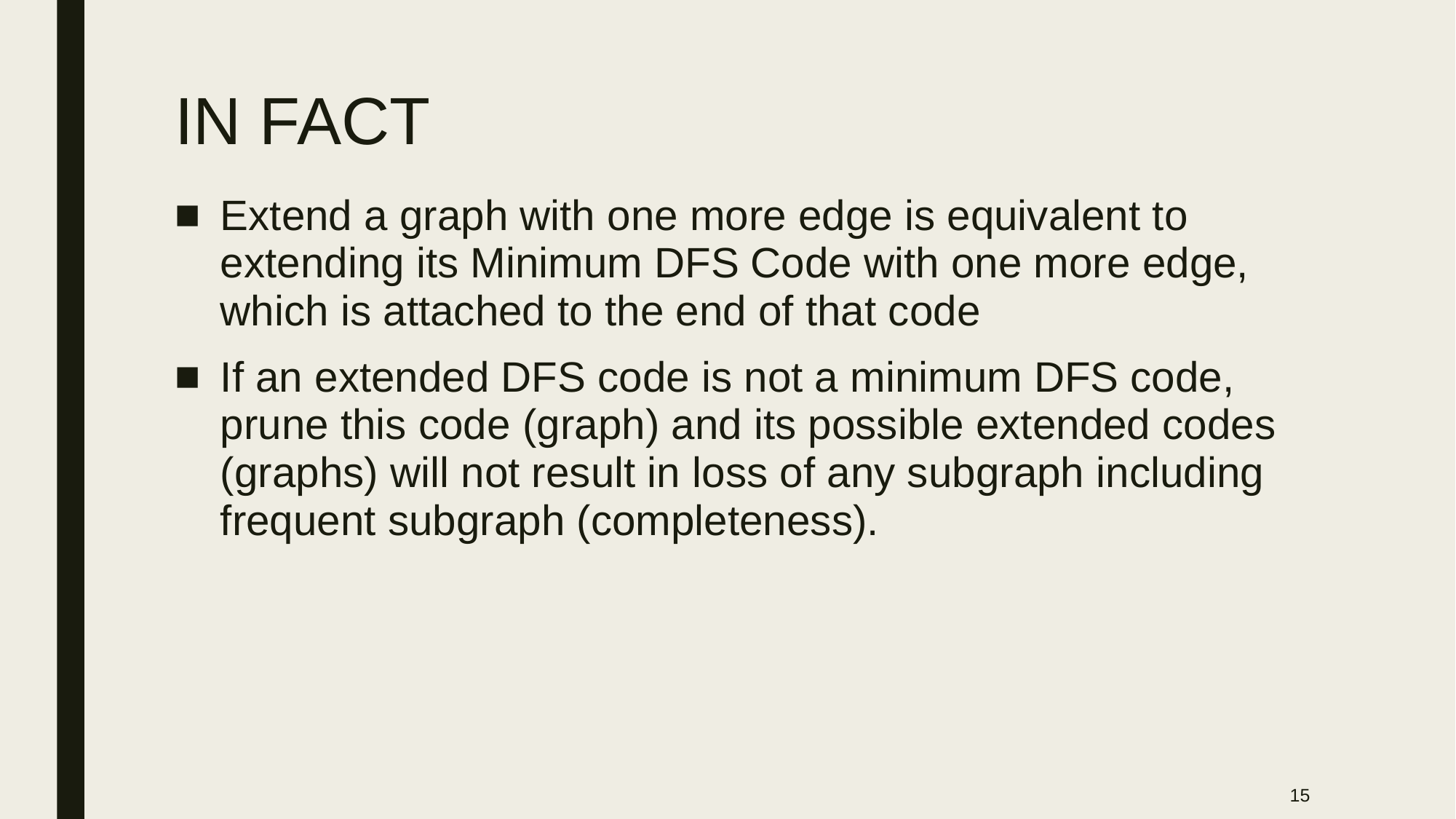

# IN FACT
Extend a graph with one more edge is equivalent to extending its Minimum DFS Code with one more edge, which is attached to the end of that code
If an extended DFS code is not a minimum DFS code, prune this code (graph) and its possible extended codes (graphs) will not result in loss of any subgraph including frequent subgraph (completeness).
15